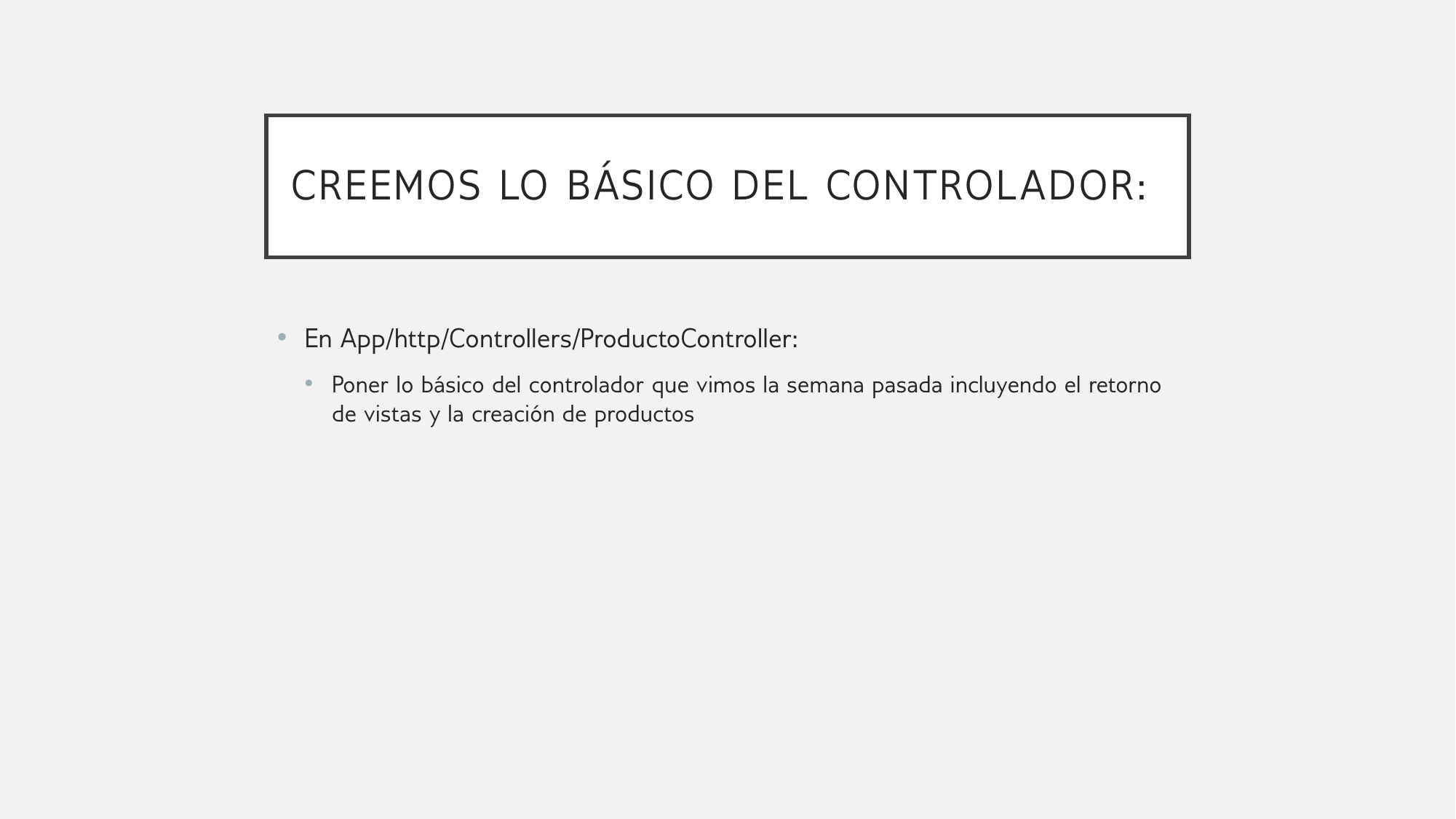

# Creemos lo básico del controlador:
En App/http/Controllers/ProductoController:
Poner lo básico del controlador que vimos la semana pasada incluyendo el retorno de vistas y la creación de productos